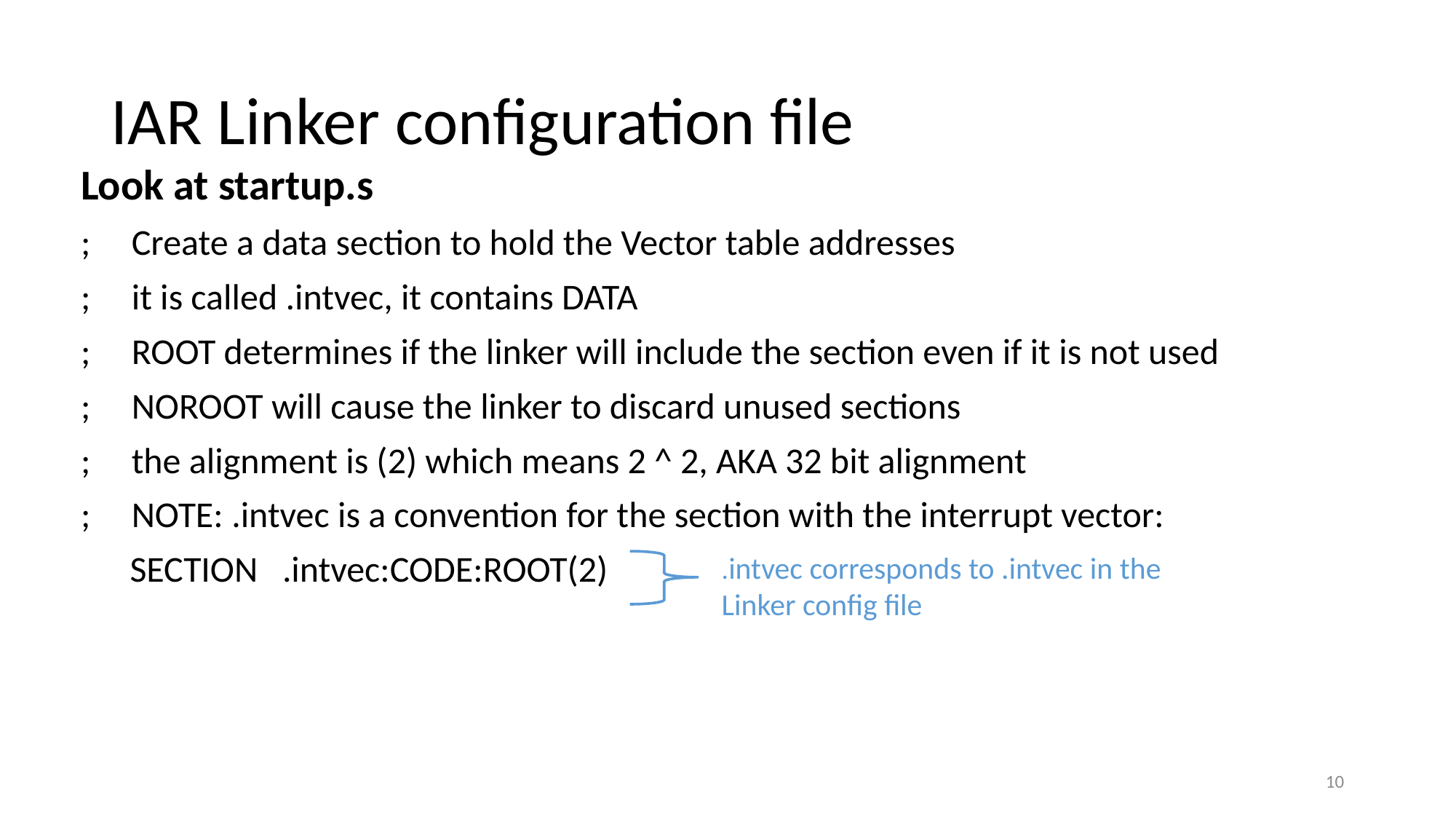

# IAR Linker configuration file
Look at startup.s
;     Create a data section to hold the Vector table addresses
;     it is called .intvec, it contains DATA
;     ROOT determines if the linker will include the section even if it is not used
;     NOROOT will cause the linker to discard unused sections
;     the alignment is (2) which means 2 ^ 2, AKA 32 bit alignment
;     NOTE: .intvec is a convention for the section with the interrupt vector:
      SECTION   .intvec:CODE:ROOT(2)

.intvec corresponds to .intvec in the
Linker config file

10